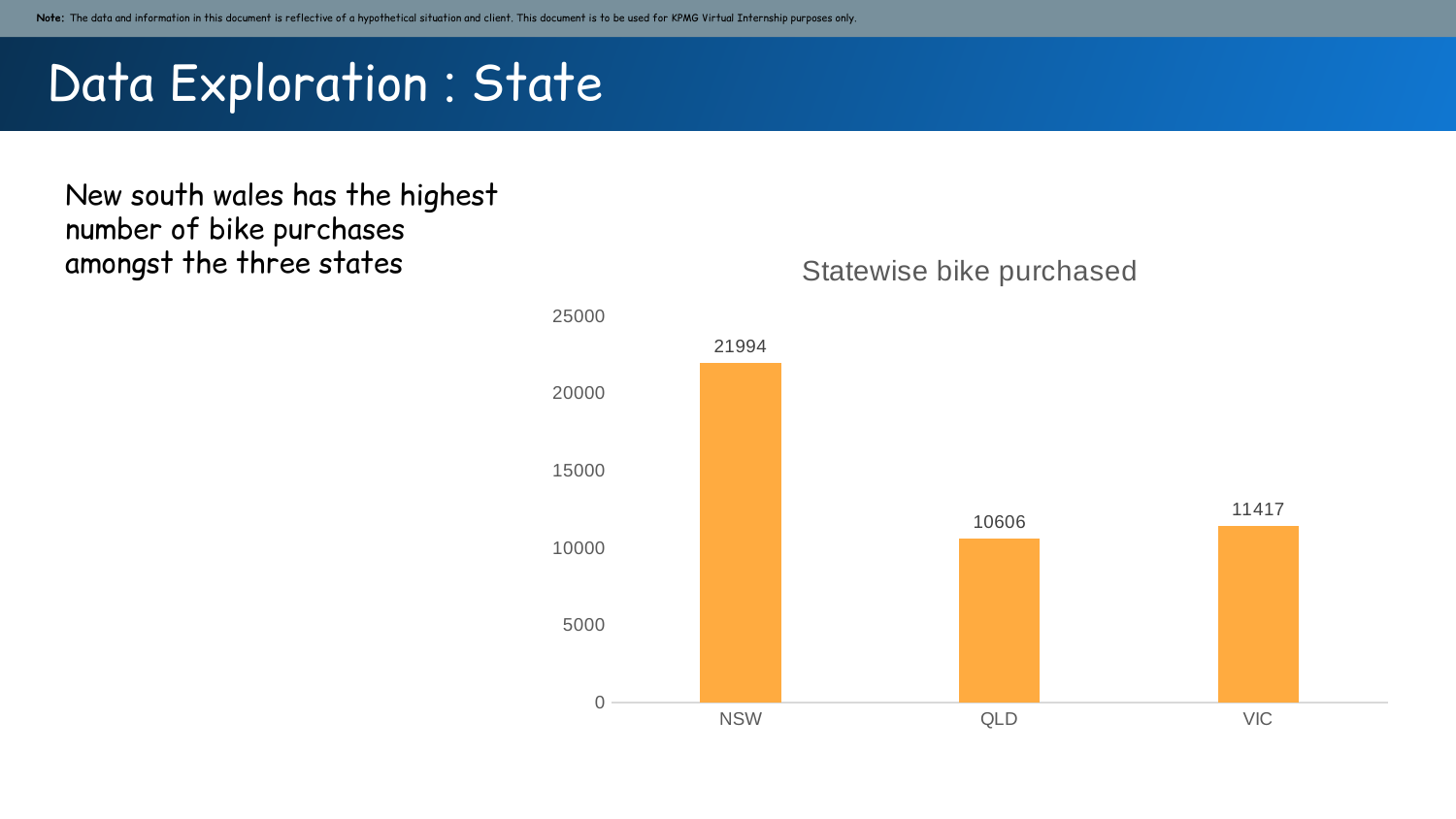

Note: The data and information in this document is reflective of a hypothetical situation and client. This document is to be used for KPMG Virtual Internship purposes only.
Data Exploration : State
New south wales has the highest number of bike purchases amongst the three states

### Chart: Statewise bike purchased

| Category | Total |
|---|---|
| NSW | 21994.0 |
| QLD | 10606.0 |
| VIC | 11417.0 |